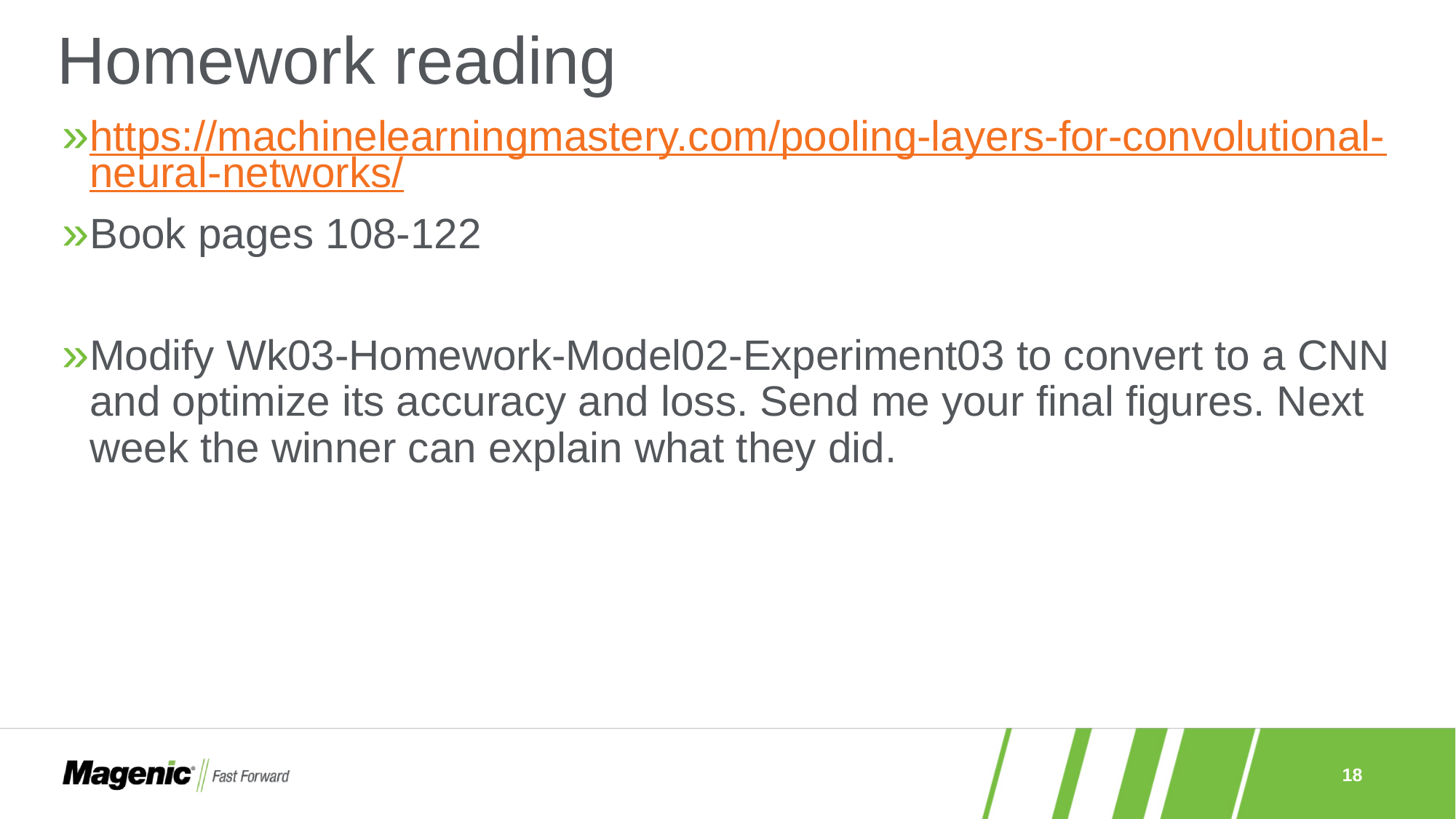

# Homework reading
https://machinelearningmastery.com/pooling-layers-for-convolutional-neural-networks/
Book pages 108-122

Modify Wk03-Homework-Model02-Experiment03 to convert to a CNN and optimize its accuracy and loss. Send me your final figures. Next week the winner can explain what they did.